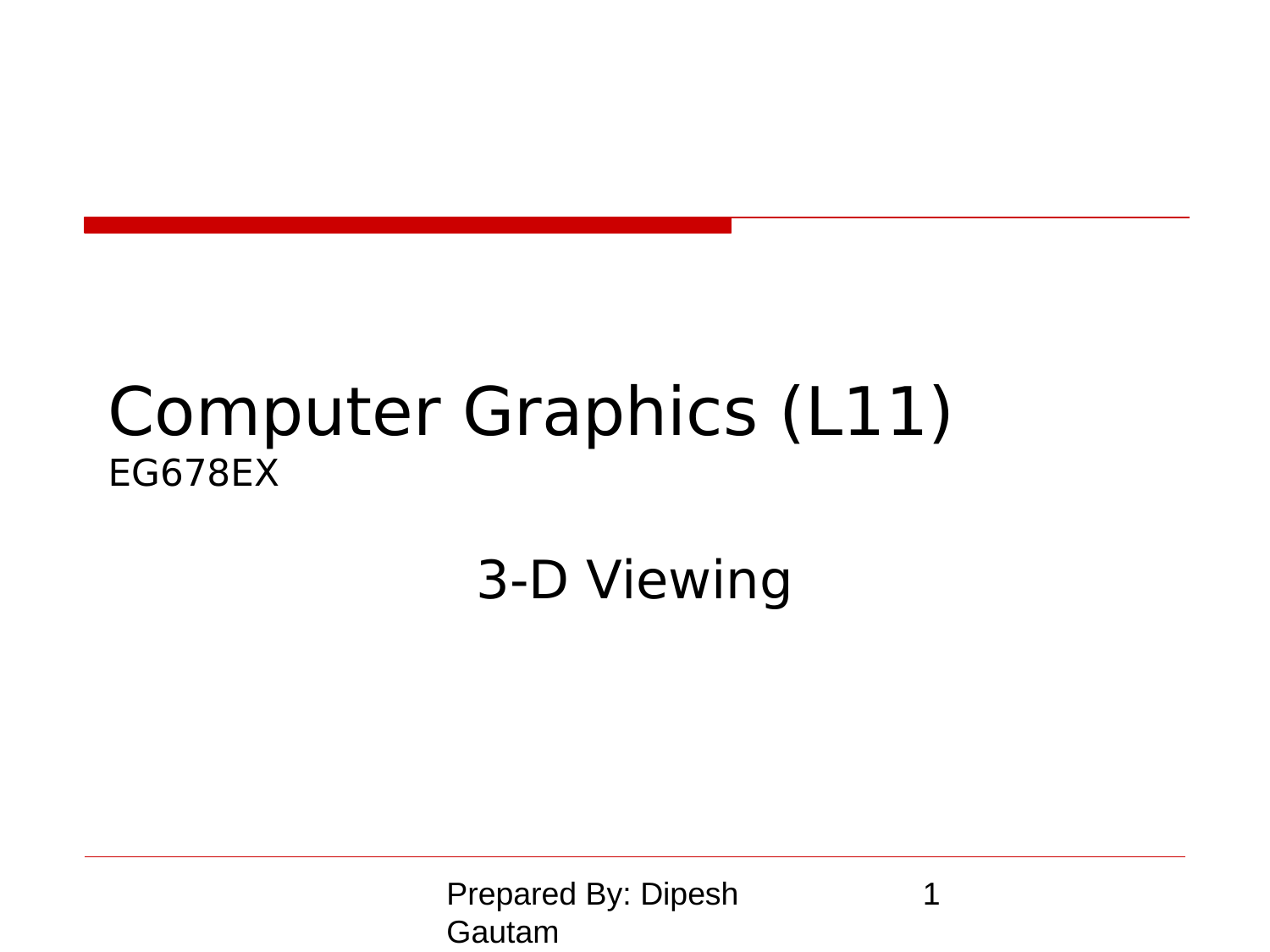

# Computer Graphics (L11) EG678EX
3-D Viewing
Prepared By: Dipesh Gautam
1